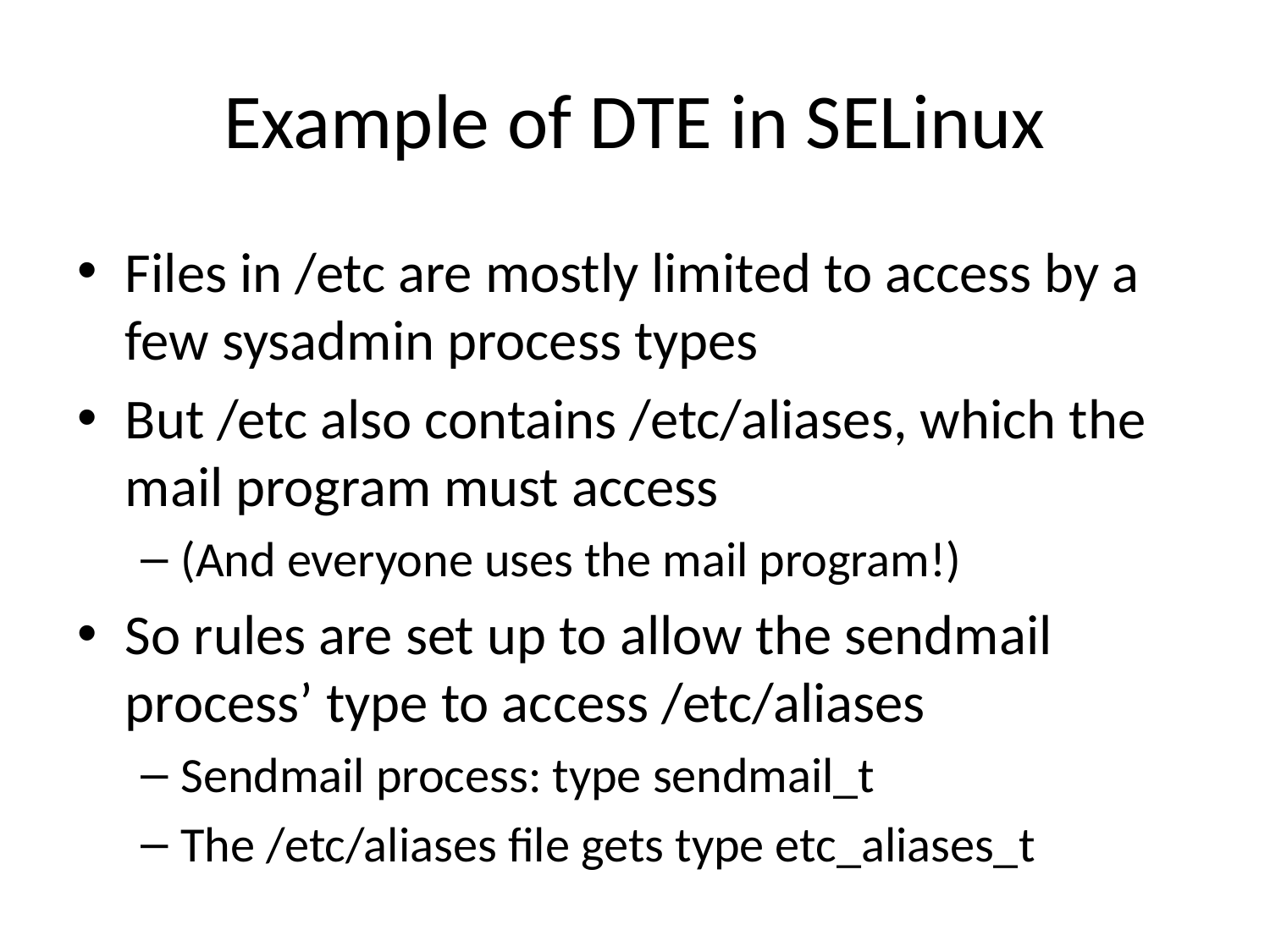

# Example of DTE in SELinux
Files in /etc are mostly limited to access by a few sysadmin process types
But /etc also contains /etc/aliases, which the mail program must access
(And everyone uses the mail program!)
So rules are set up to allow the sendmail process’ type to access /etc/aliases
Sendmail process: type sendmail_t
The /etc/aliases file gets type etc_aliases_t